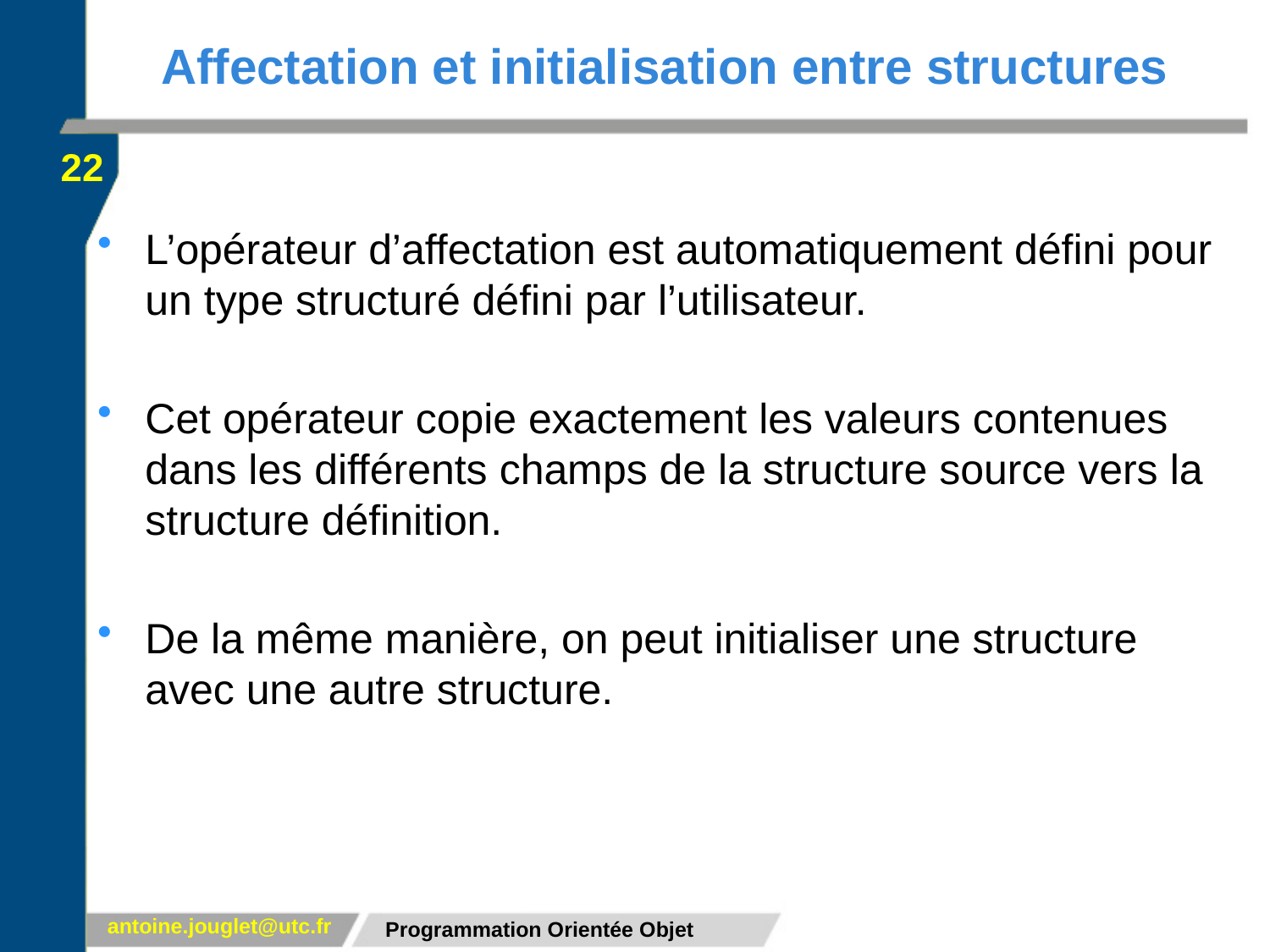

# Affectation et initialisation entre structures
22
L’opérateur d’affectation est automatiquement défini pour un type structuré défini par l’utilisateur.

Cet opérateur copie exactement les valeurs contenues dans les différents champs de la structure source vers la structure définition.

De la même manière, on peut initialiser une structure avec une autre structure.